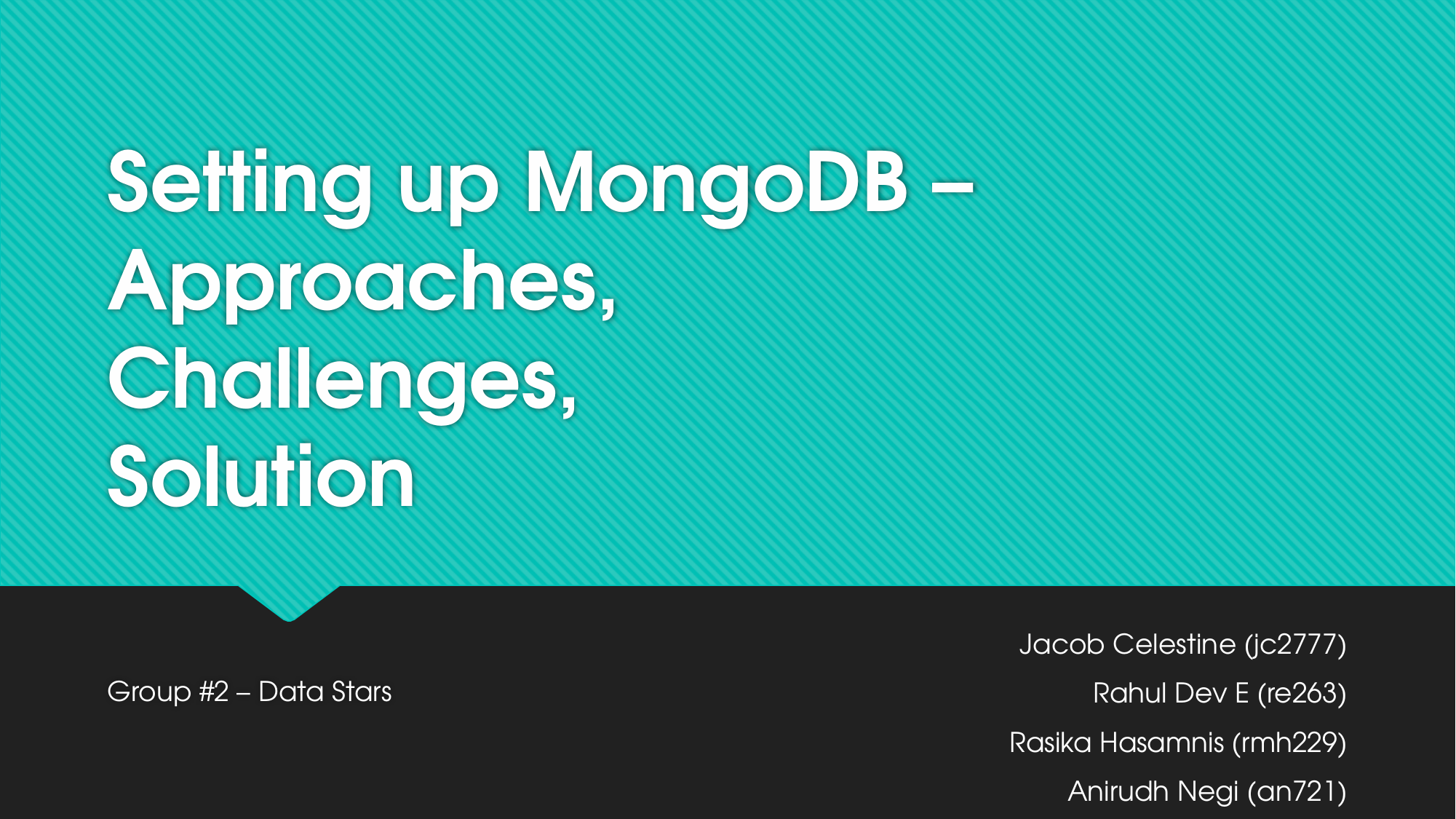

# Setting up MongoDB – Approaches, Challenges, Solution
Jacob Celestine (jc2777)
Rahul Dev E (re263)
Rasika Hasamnis (rmh229)
Anirudh Negi (an721)
Group #2 – Data Stars